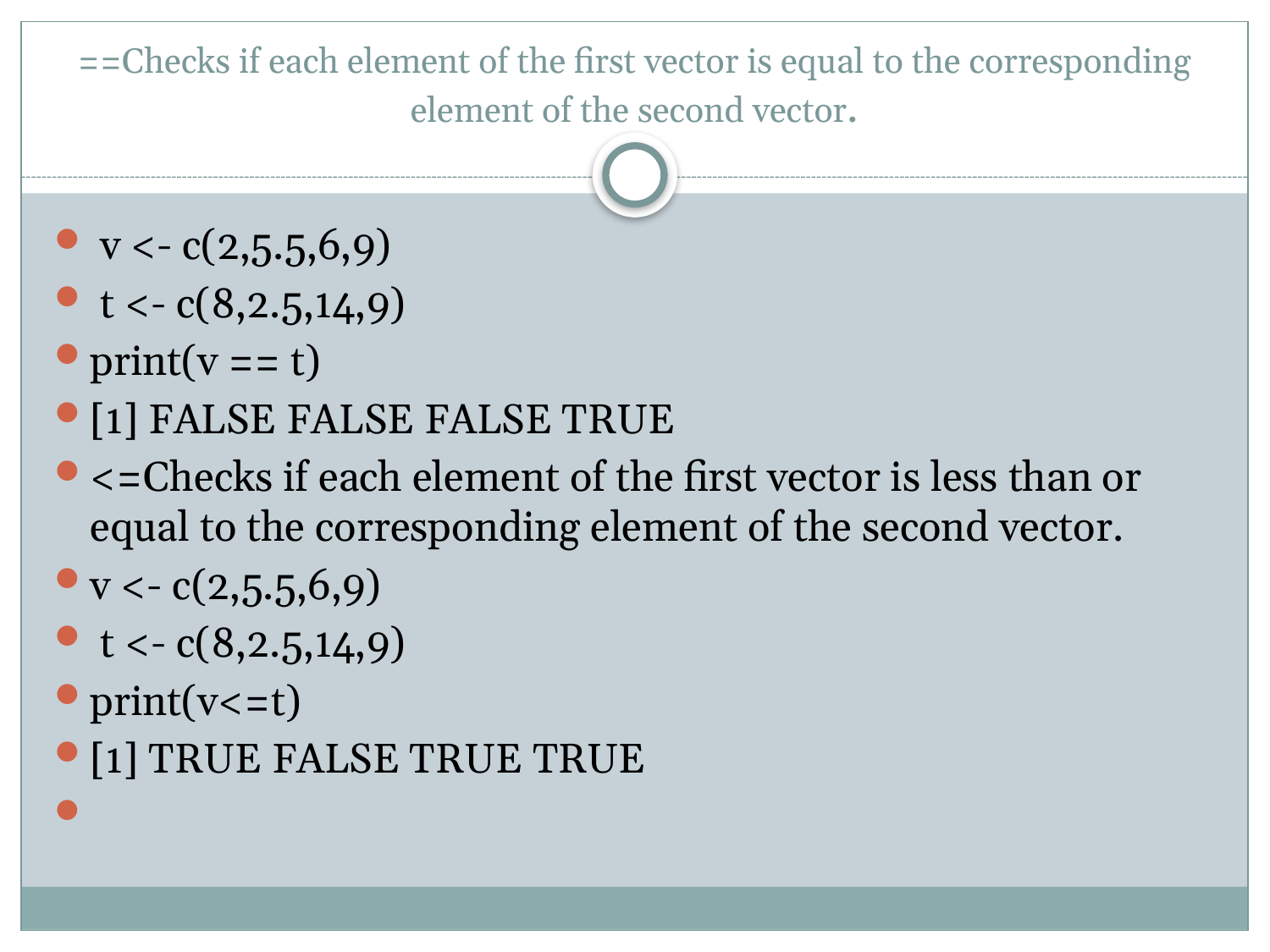

# ==Checks if each element of the first vector is equal to the corresponding element of the second vector.
 v <- c(2,5.5,6,9)
 t <- c(8,2.5,14,9)
print(v == t)
[1] FALSE FALSE FALSE TRUE
<=Checks if each element of the first vector is less than or equal to the corresponding element of the second vector.
v <- c(2,5.5,6,9)
 t <- c(8,2.5,14,9)
print(v<=t)
[1] TRUE FALSE TRUE TRUE